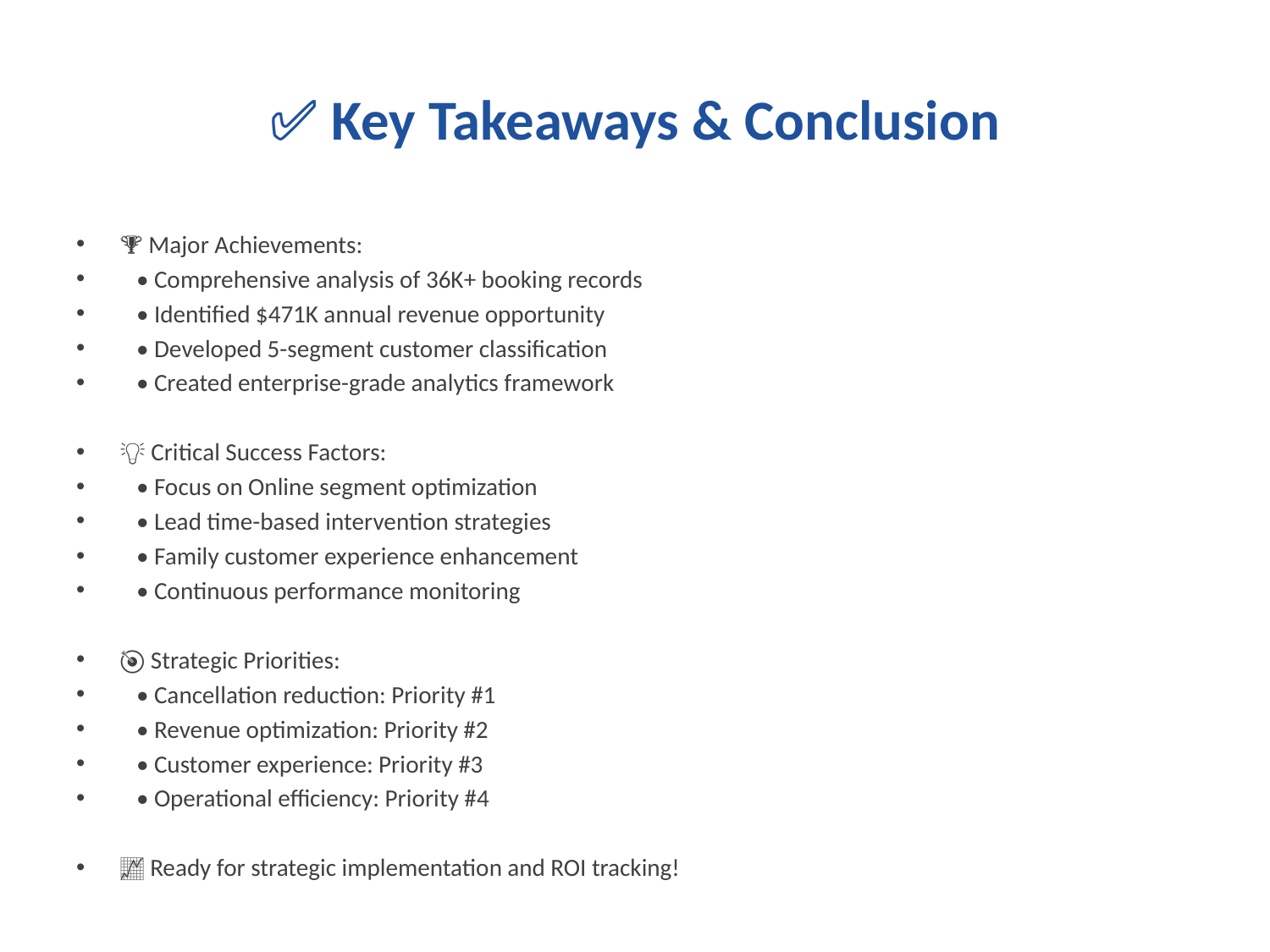

# ✅ Key Takeaways & Conclusion
🏆 Major Achievements:
   • Comprehensive analysis of 36K+ booking records
   • Identified $471K annual revenue opportunity
   • Developed 5-segment customer classification
   • Created enterprise-grade analytics framework

💡 Critical Success Factors:
   • Focus on Online segment optimization
   • Lead time-based intervention strategies
   • Family customer experience enhancement
   • Continuous performance monitoring

🎯 Strategic Priorities:
   • Cancellation reduction: Priority #1
   • Revenue optimization: Priority #2
   • Customer experience: Priority #3
   • Operational efficiency: Priority #4

📈 Ready for strategic implementation and ROI tracking!